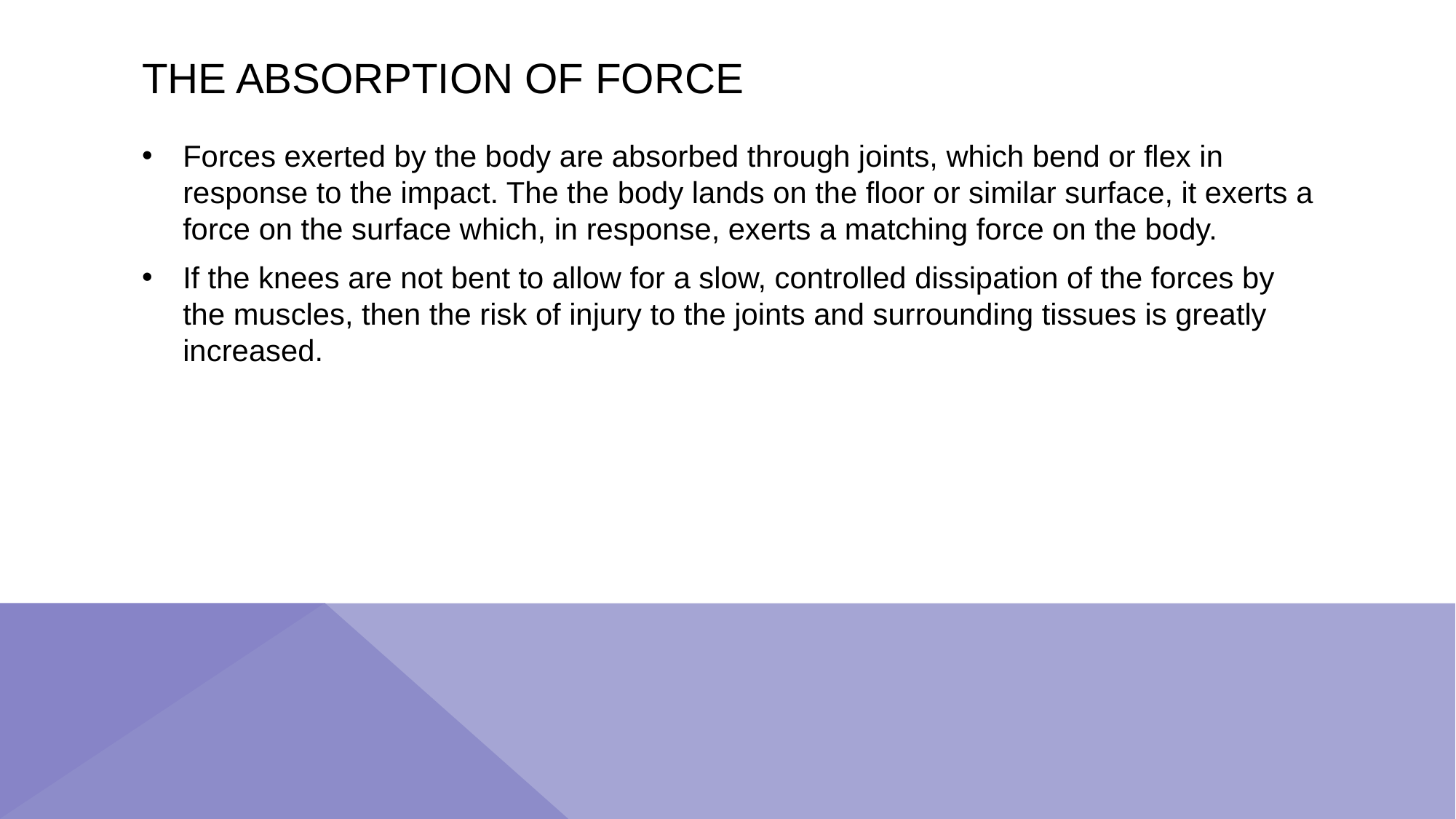

# The absorption of force
Forces exerted by the body are absorbed through joints, which bend or flex in response to the impact. The the body lands on the floor or similar surface, it exerts a force on the surface which, in response, exerts a matching force on the body.
If the knees are not bent to allow for a slow, controlled dissipation of the forces by the muscles, then the risk of injury to the joints and surrounding tissues is greatly increased.